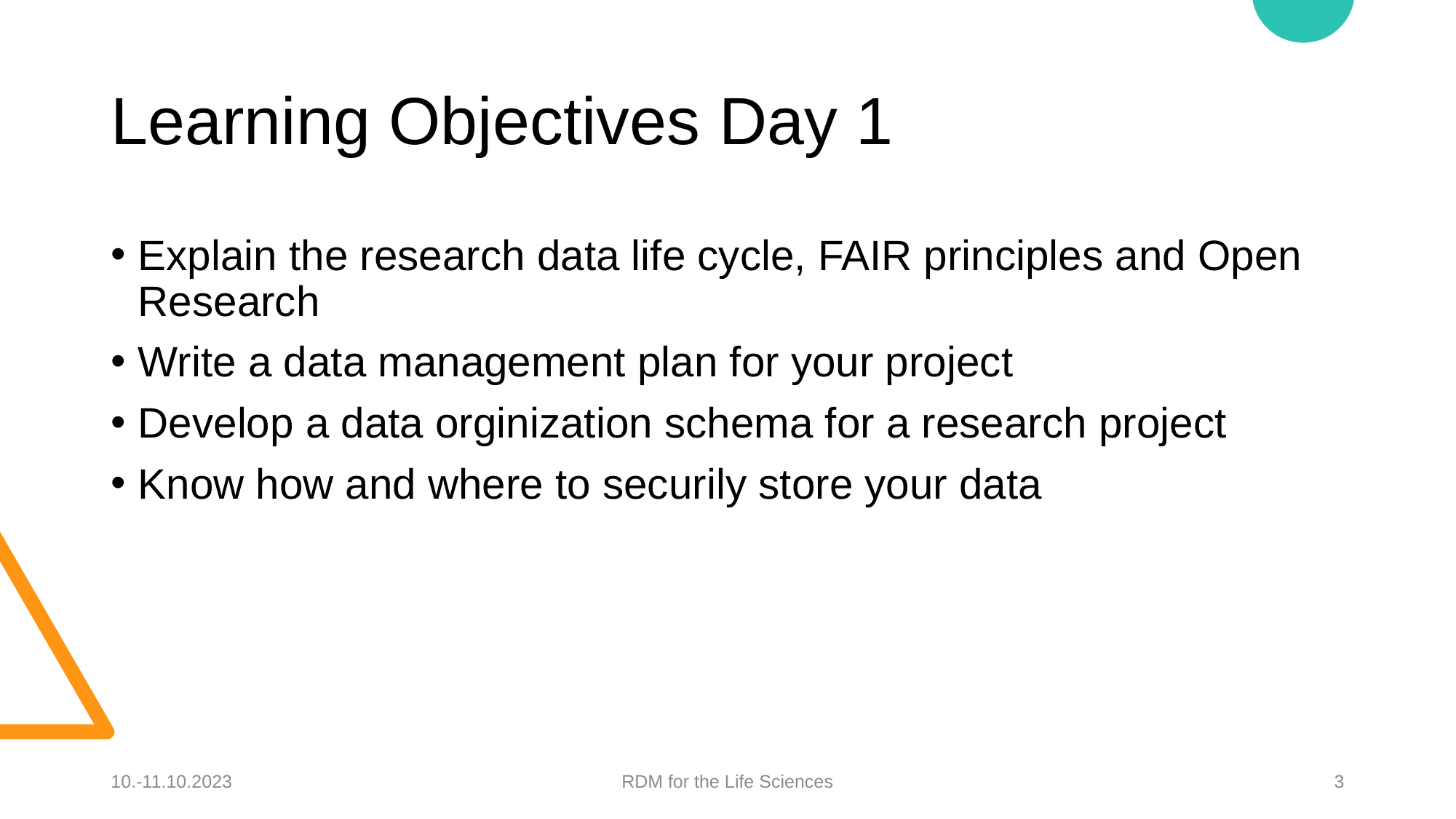

# Learning Objectives Day 1
Explain the research data life cycle, FAIR principles and Open Research
Write a data management plan for your project
Develop a data orginization schema for a research project
Know how and where to securily store your data

10.-11.10.2023
RDM for the Life Sciences
3